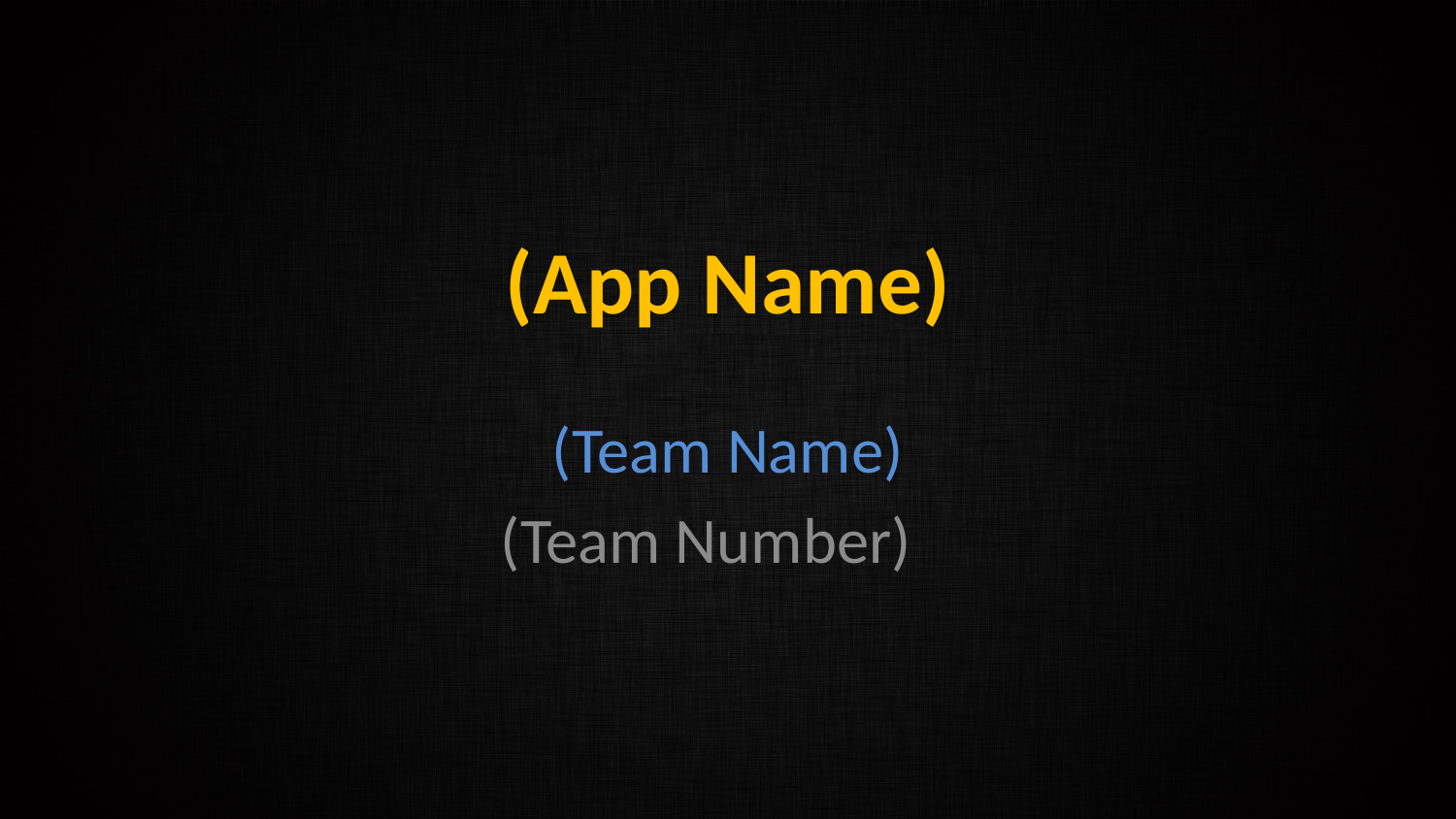

# (App Name)
(Team Name)
(Team Number)